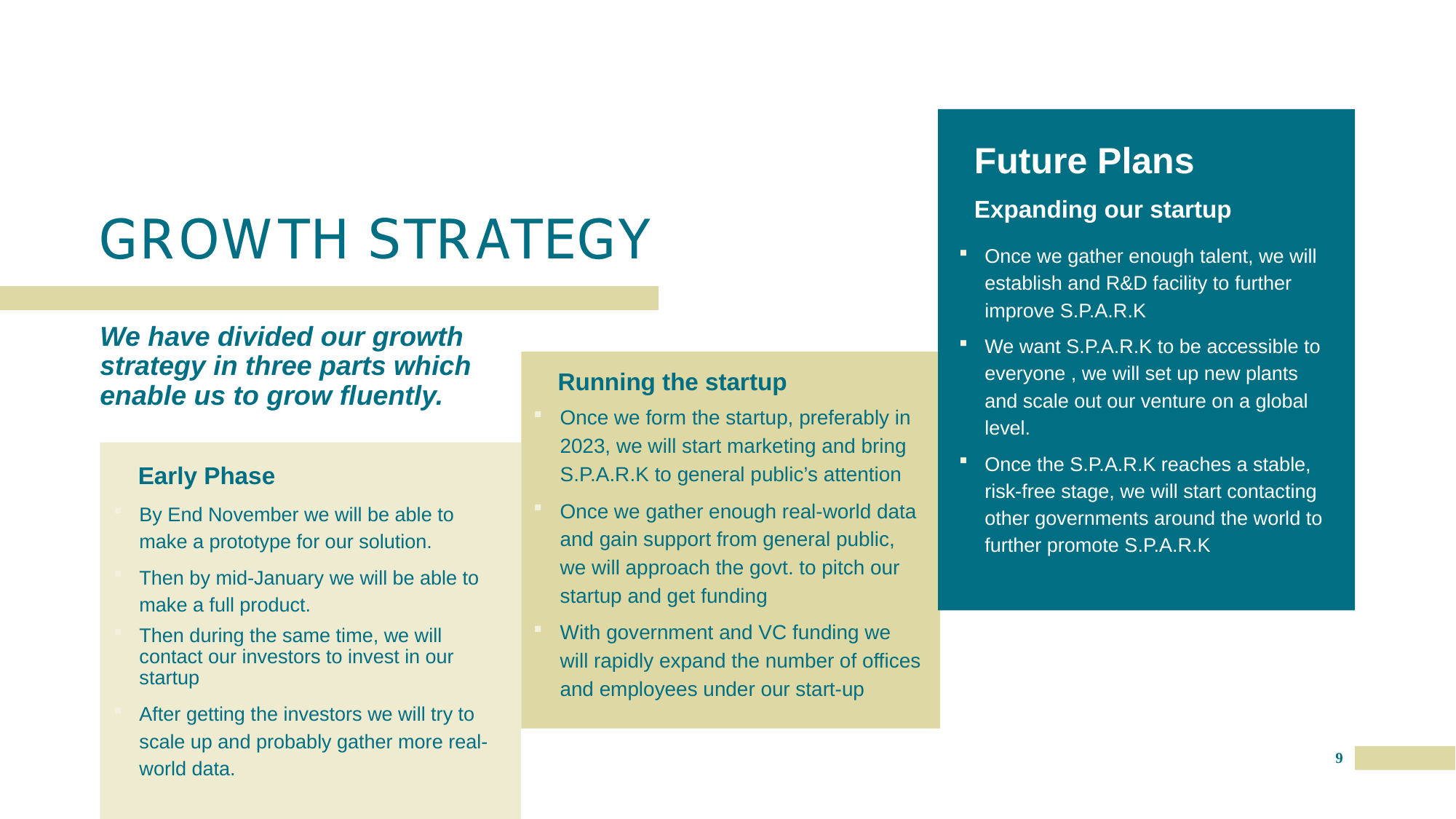

Future Plans
# GROWTH STRATEGY
Expanding our startup
Once we gather enough talent, we will establish and R&D facility to further improve S.P.A.R.K
We want S.P.A.R.K to be accessible to everyone , we will set up new plants and scale out our venture on a global level.
Once the S.P.A.R.K reaches a stable, risk-free stage, we will start contacting other governments around the world to further promote S.P.A.R.K

We have divided our growth strategy in three parts which enable us to grow fluently.
Running the startup
Once we form the startup, preferably in 2023, we will start marketing and bring S.P.A.R.K to general public’s attention
Once we gather enough real-world data and gain support from general public, we will approach the govt. to pitch our startup and get funding
With government and VC funding we will rapidly expand the number of offices and employees under our start-up

Early Phase
By End November we will be able to make a prototype for our solution.
Then by mid-January we will be able to make a full product.
Then during the same time, we will contact our investors to invest in our startup
After getting the investors we will try to scale up and probably gather more real-world data.
9